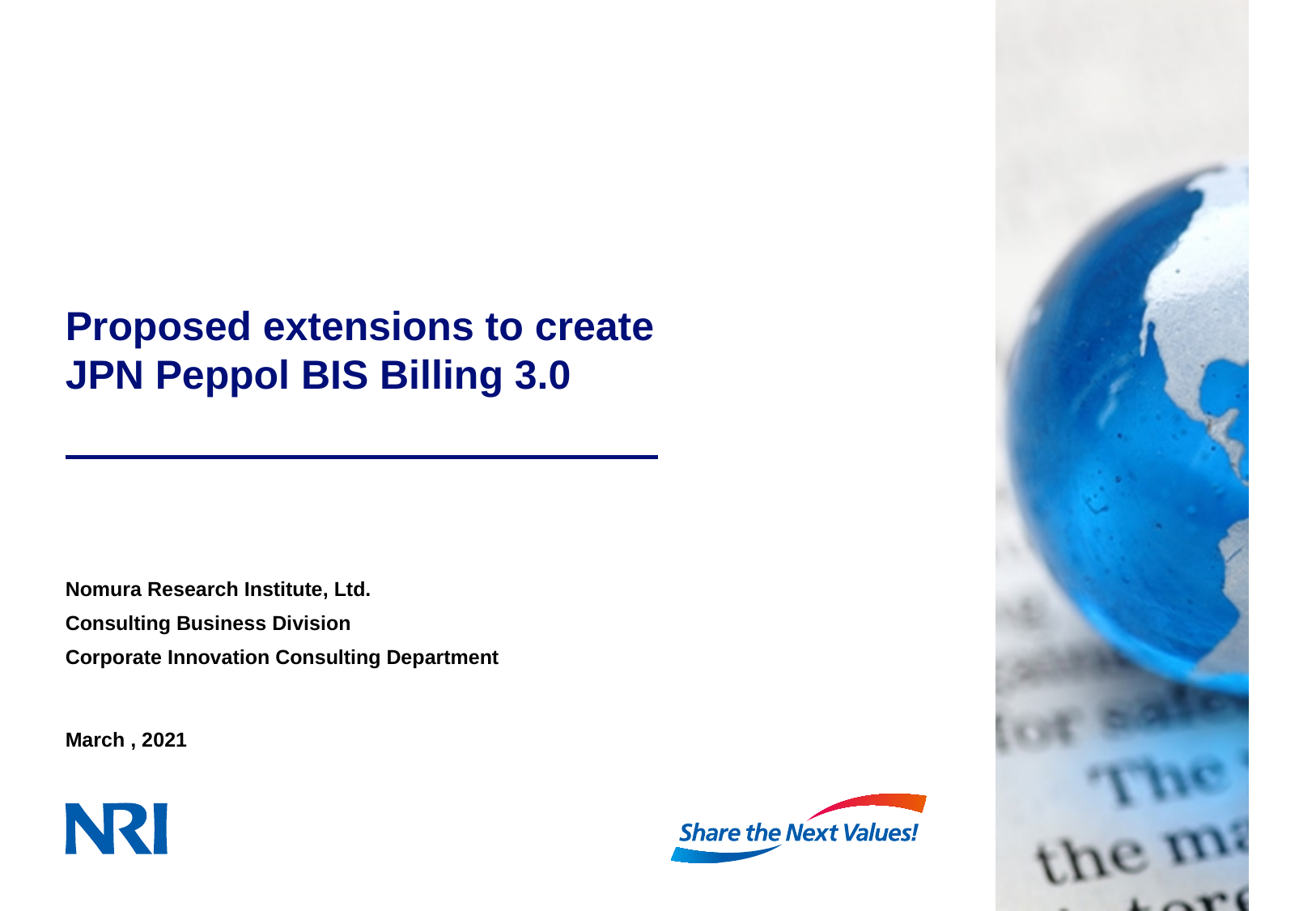

# Proposed extensions to create JPN Peppol BIS Billing 3.0

Nomura Research Institute, Ltd.
Consulting Business Division
Corporate Innovation Consulting Department
March , 2021